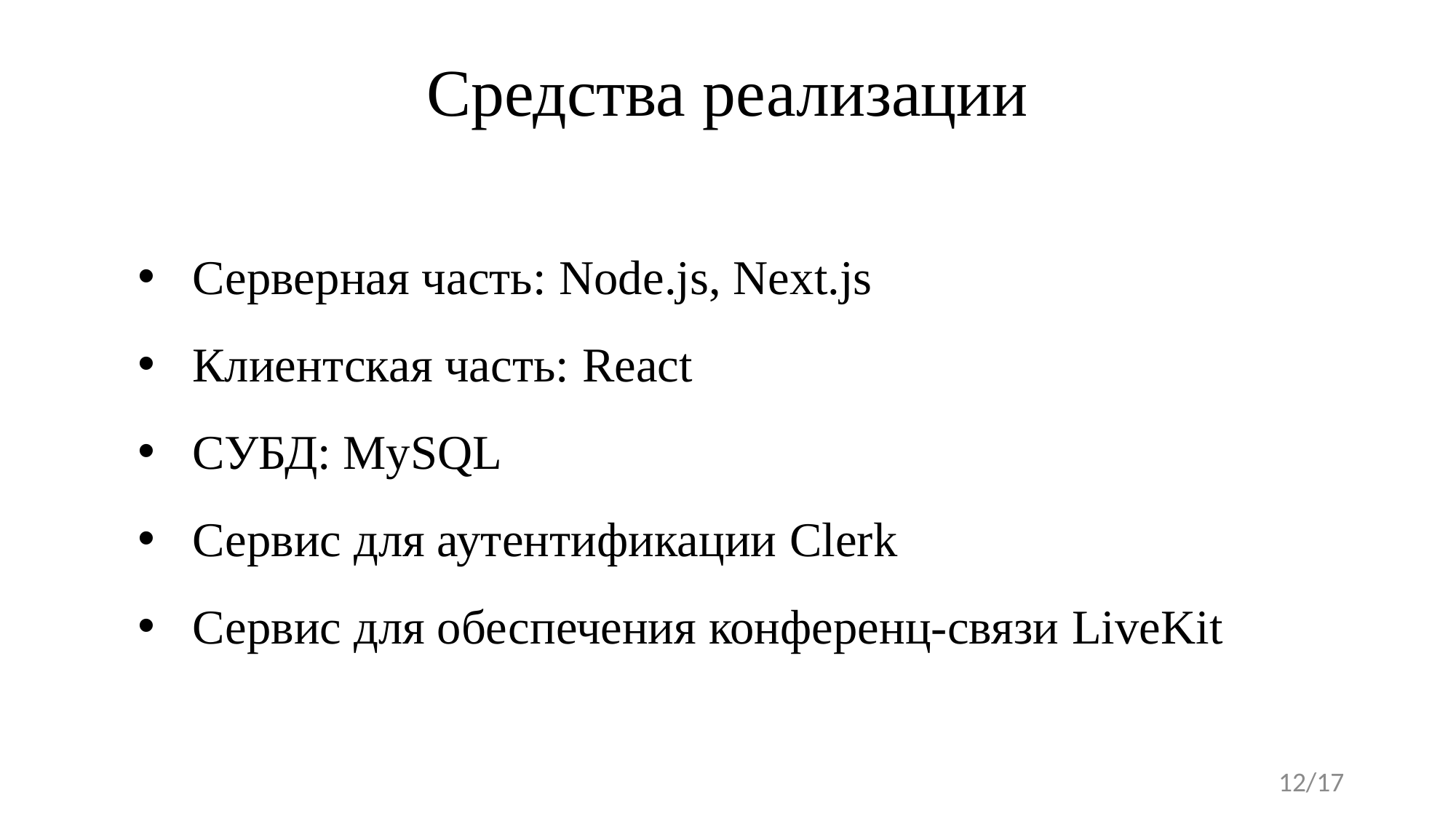

# Средства реализации
Серверная часть: Node.js, Next.js
Клиентская часть: React
СУБД: MySQL
Сервис для аутентификации Clerk
Сервис для обеспечения конференц-связи LiveKit
12/17